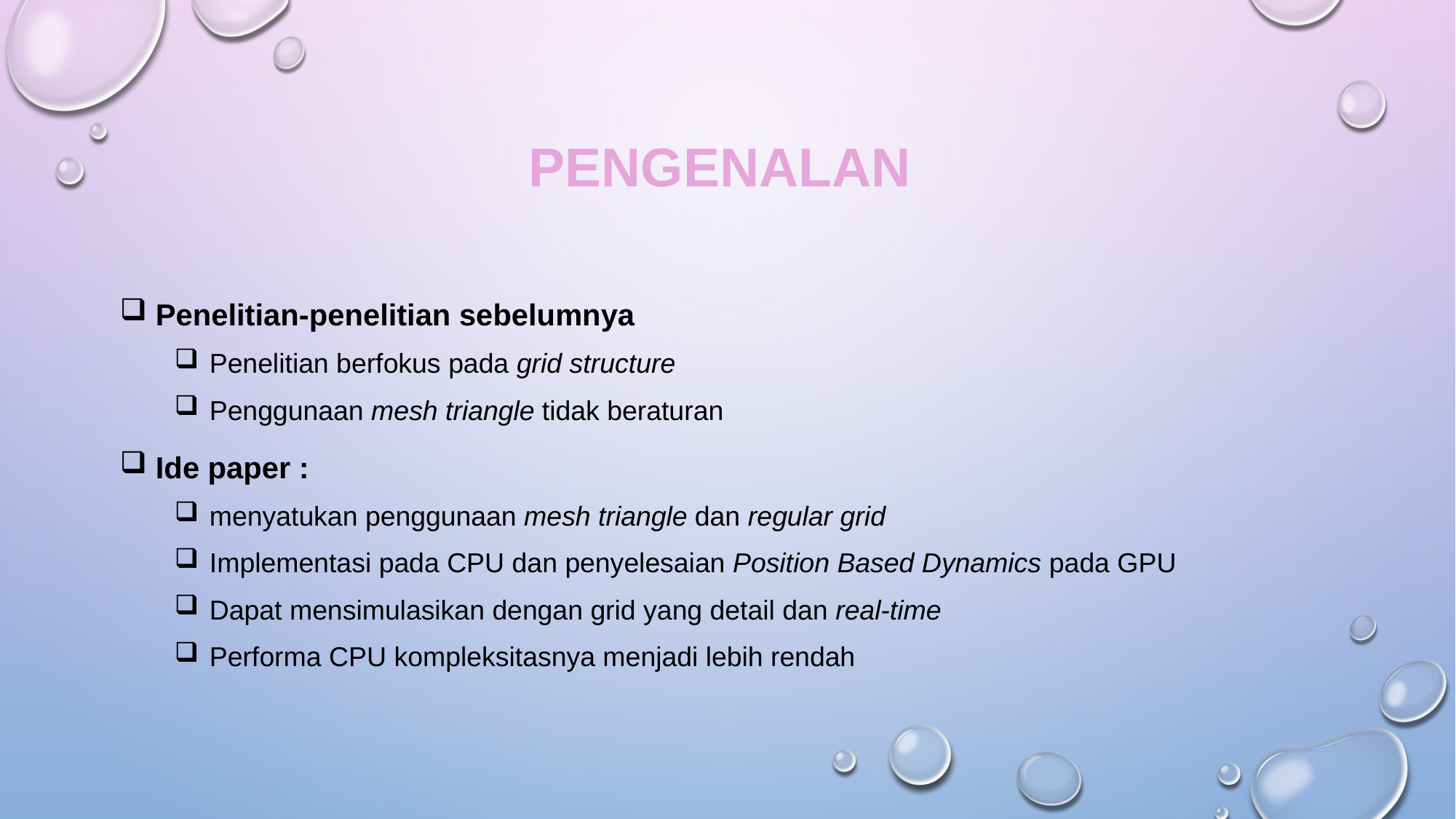

# PENGENALAN
 Penelitian-penelitian sebelumnya
 Penelitian berfokus pada grid structure
 Penggunaan mesh triangle tidak beraturan
 Ide paper :
 menyatukan penggunaan mesh triangle dan regular grid
 Implementasi pada CPU dan penyelesaian Position Based Dynamics pada GPU
 Dapat mensimulasikan dengan grid yang detail dan real-time
 Performa CPU kompleksitasnya menjadi lebih rendah